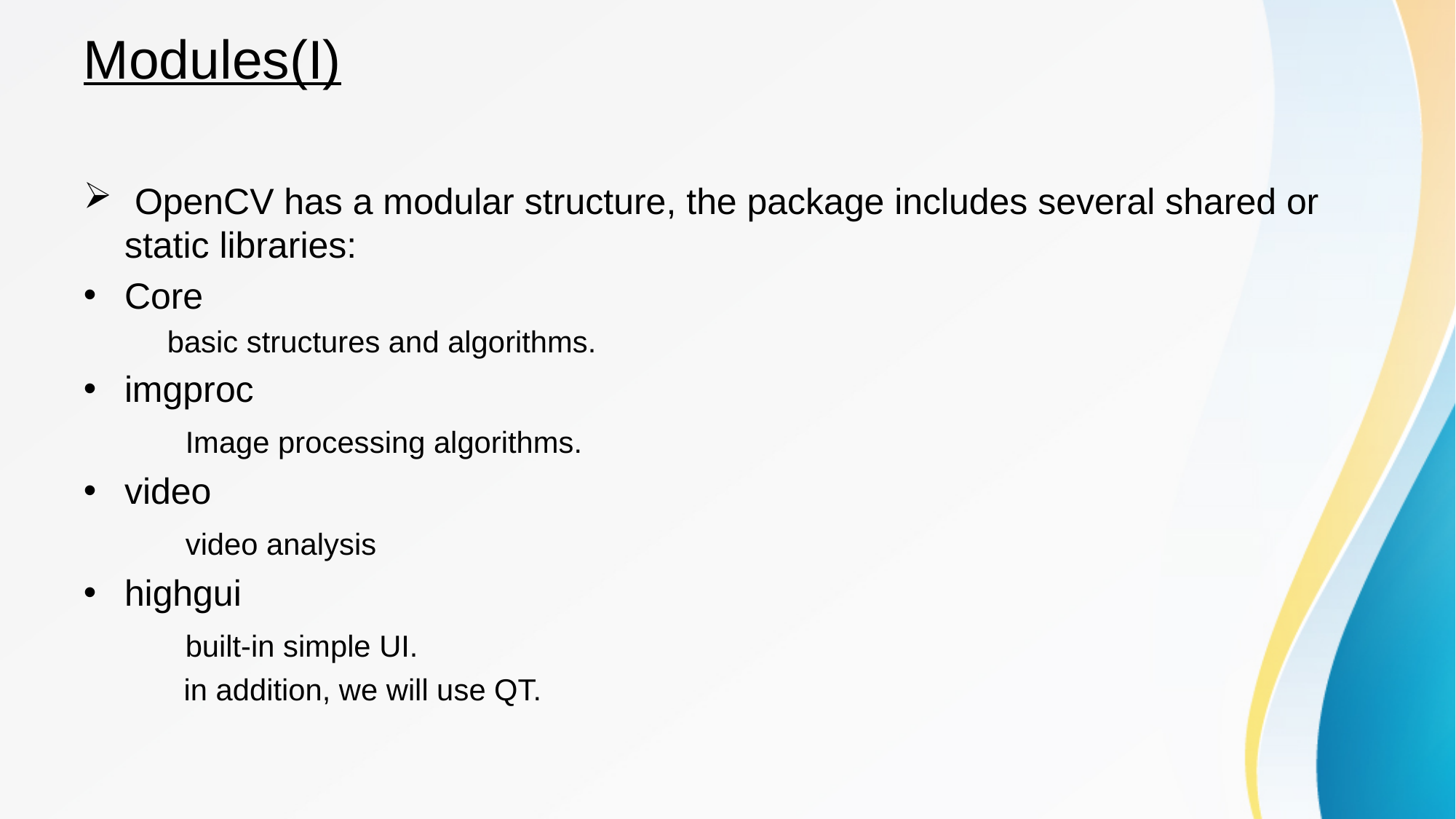

# Modules(I)
 OpenCV has a modular structure, the package includes several shared or static libraries:
Core
          basic structures and algorithms.
imgproc
          Image processing algorithms.
video
          video analysis
highgui
          built-in simple UI.
            in addition, we will use QT.